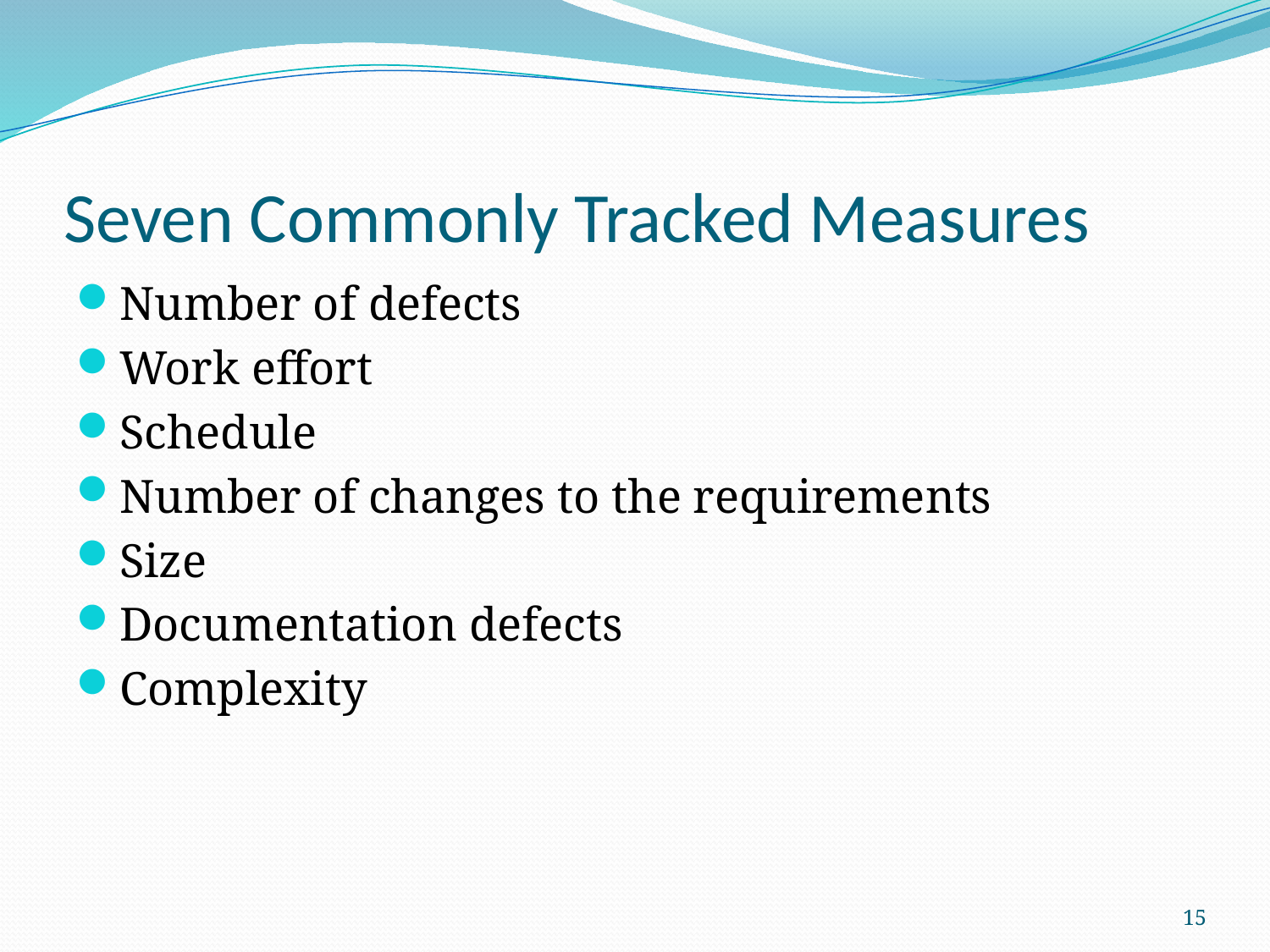

# Seven Commonly Tracked Measures
Number of defects
Work effort
Schedule
Number of changes to the requirements
Size
Documentation defects
Complexity
15